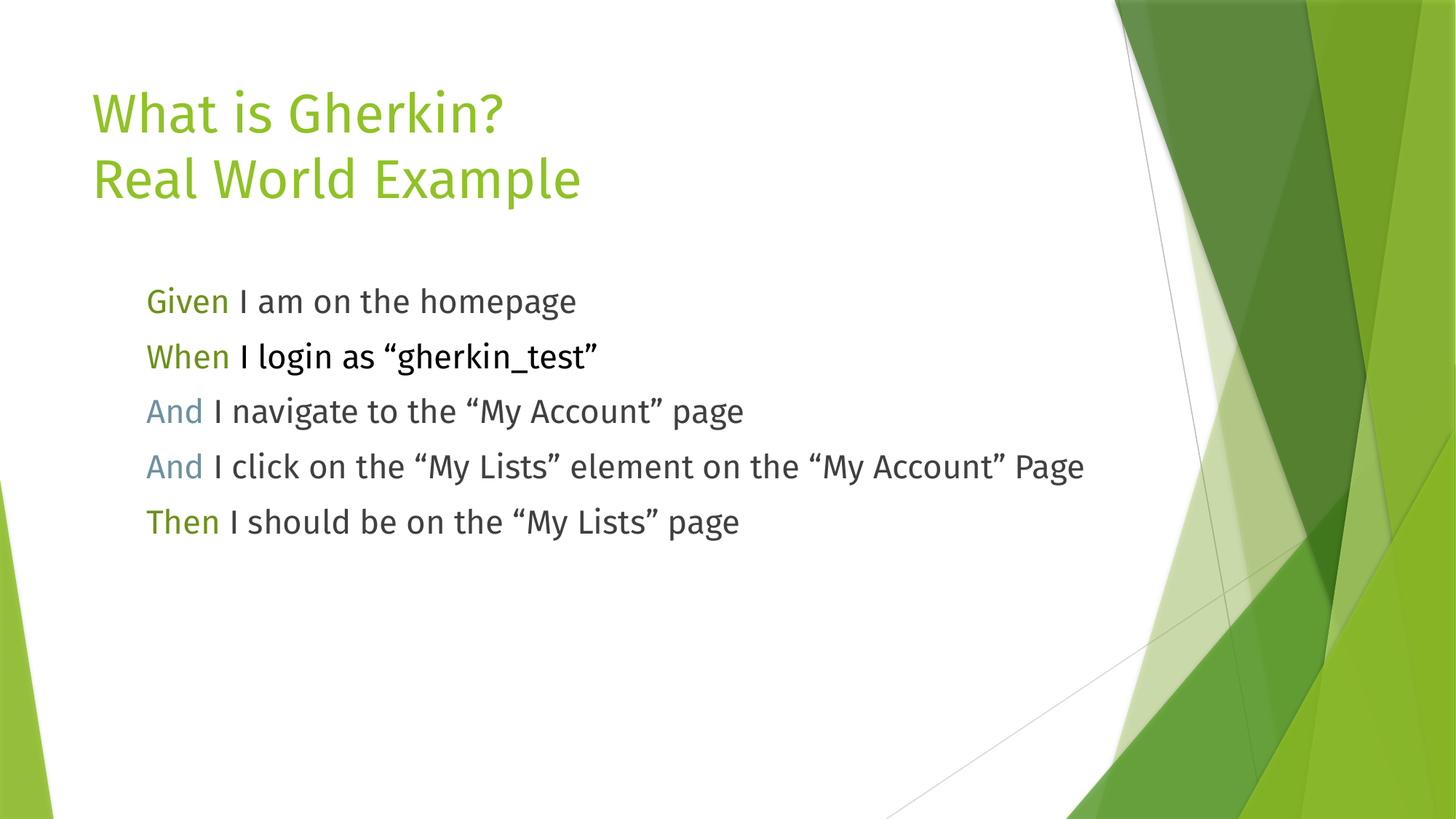

# What is Gherkin? Real World Example

Given I am on the homepage
When I login as “gherkin_test”
And I navigate to the “My Account” page
And I click on the “My Lists” element on the “My Account” Page
Then I should be on the “My Lists” page